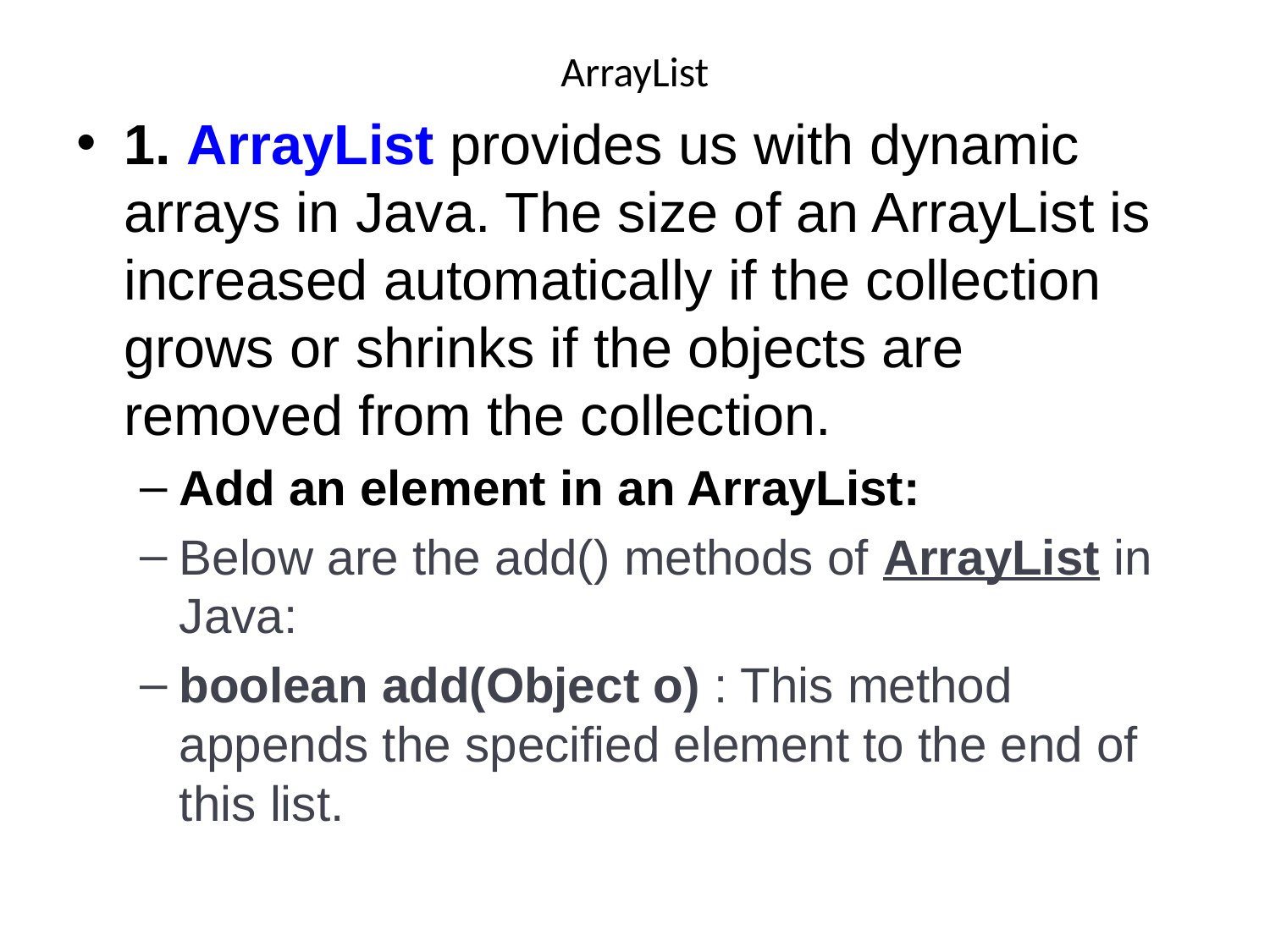

# ArrayList
1. ArrayList provides us with dynamic arrays in Java. The size of an ArrayList is increased automatically if the collection grows or shrinks if the objects are removed from the collection.
Add an element in an ArrayList:
Below are the add() methods of ArrayList in Java:
boolean add(Object o) : This method appends the specified element to the end of this list.